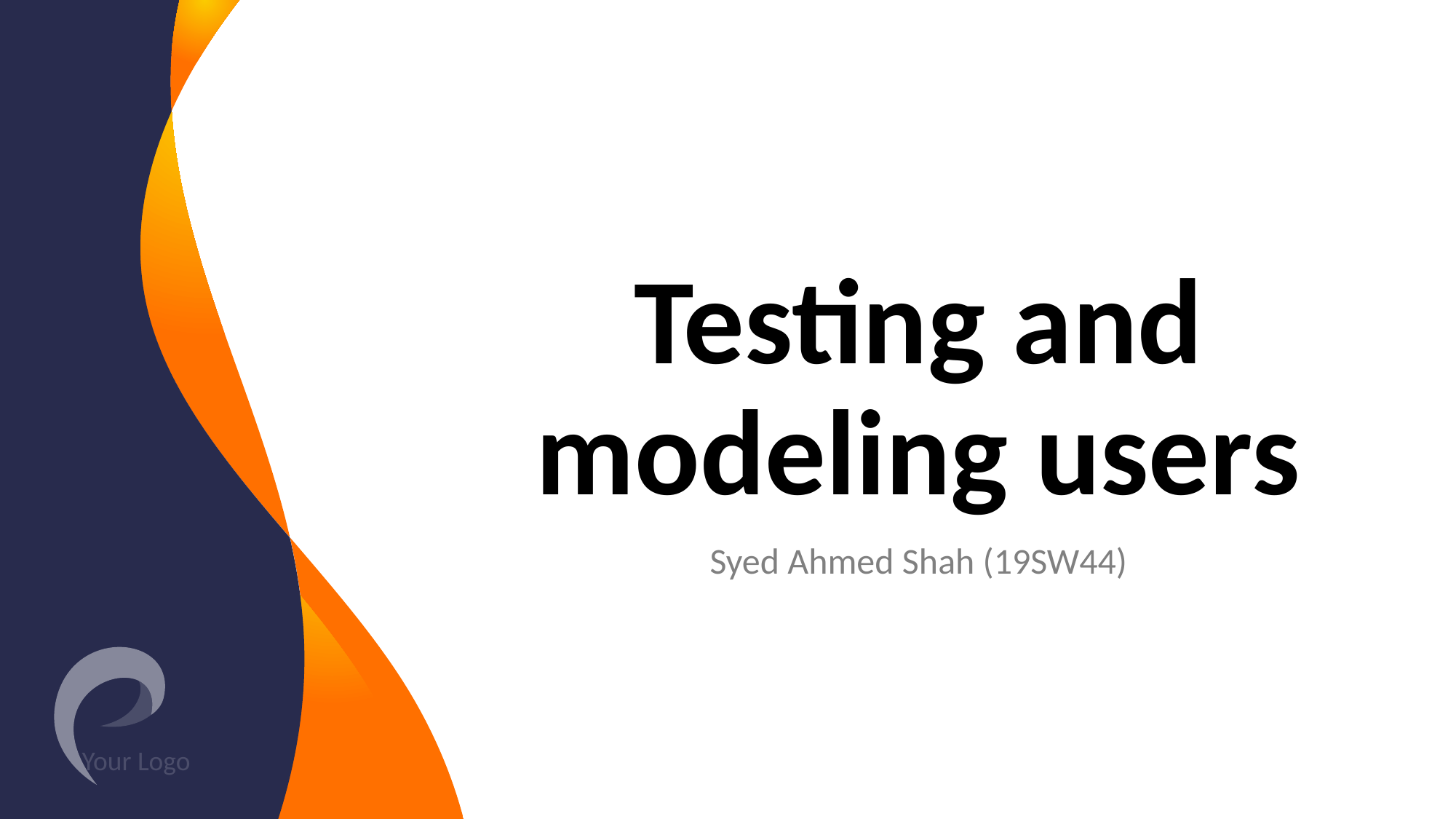

# Testing and modeling users
Syed Ahmed Shah (19SW44)

Your Logo